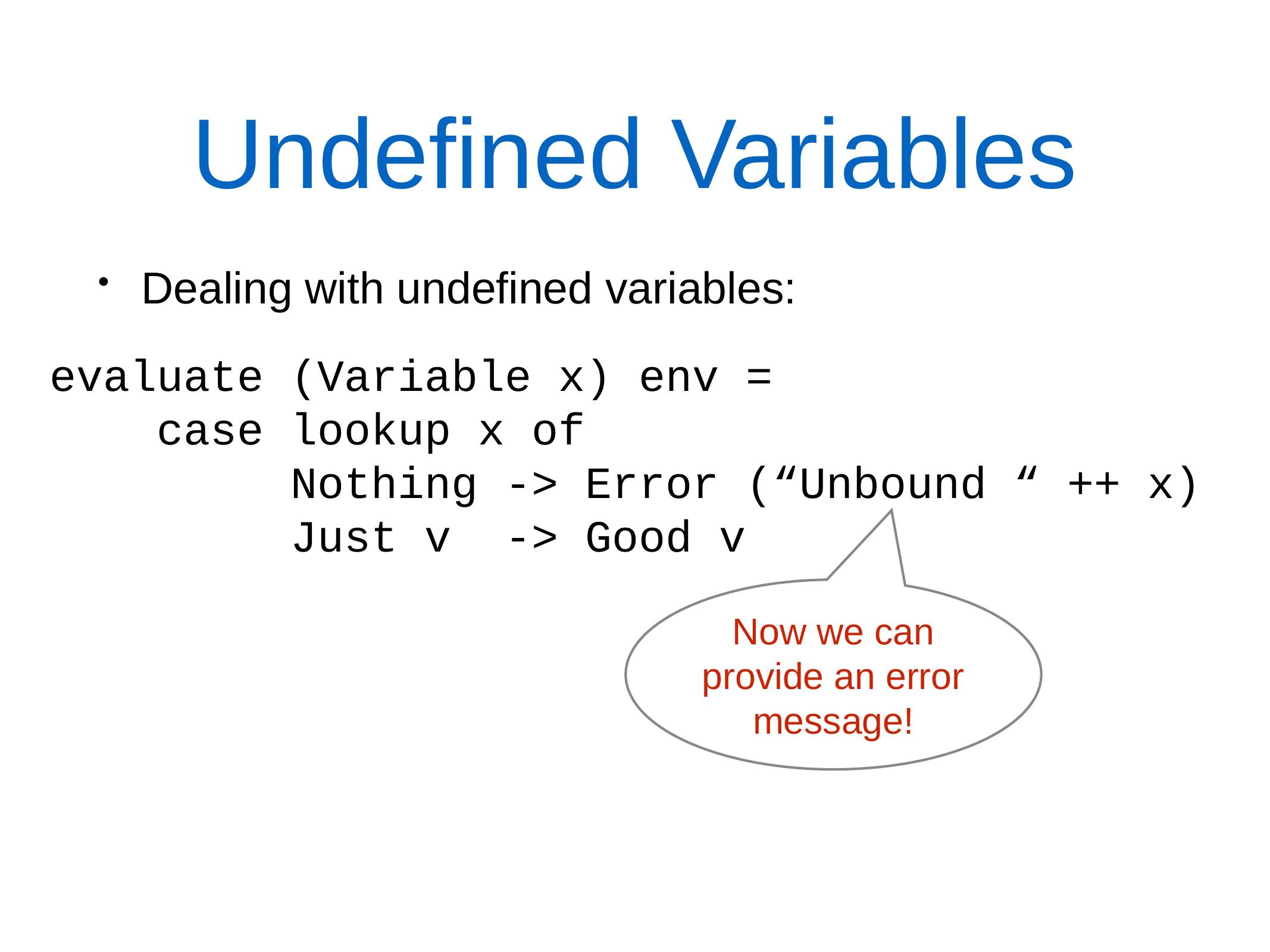

# Undefined Variables
Dealing with undefined variables:
evaluate (Variable x) env =
    case lookup x of
         Nothing -> Error (“Unbound “ ++ x)
         Just v  -> Good v
Now we can provide an error message!